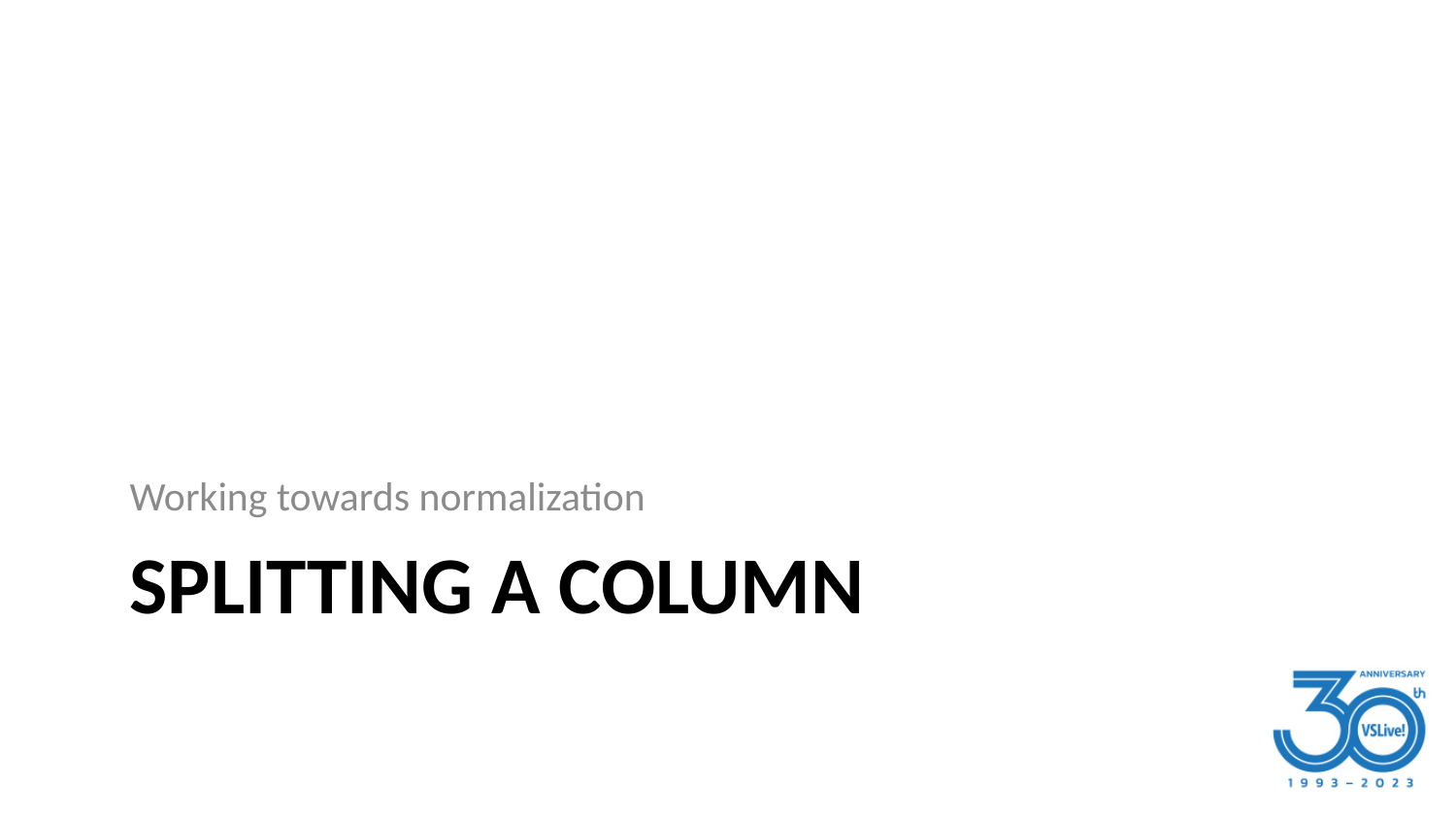

Working towards normalization
# Splitting a column